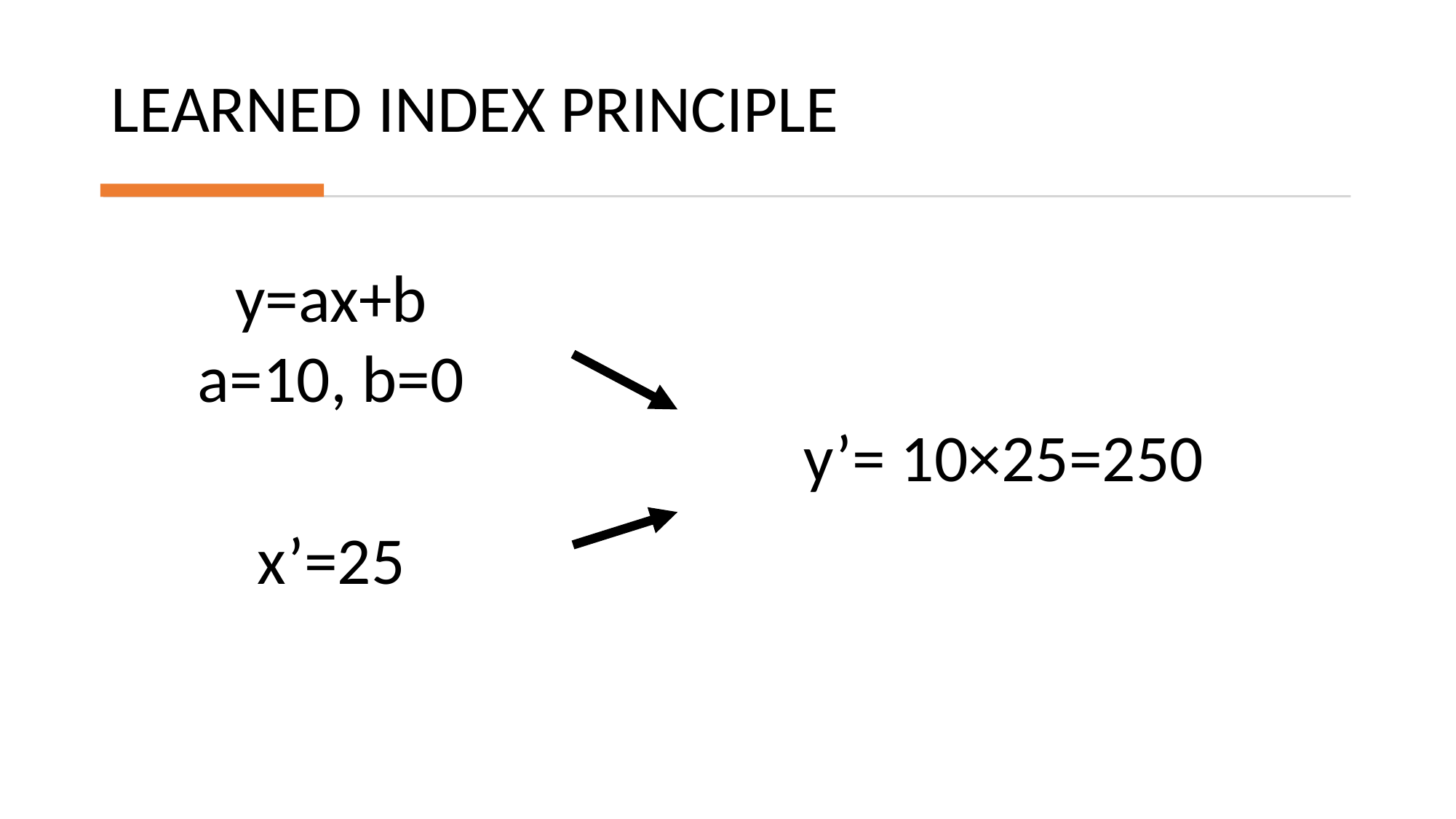

# LEARNED INDEX PRINCIPLE

y=ax+b
a=10, b=0
y’= 10×25=250
x’=25